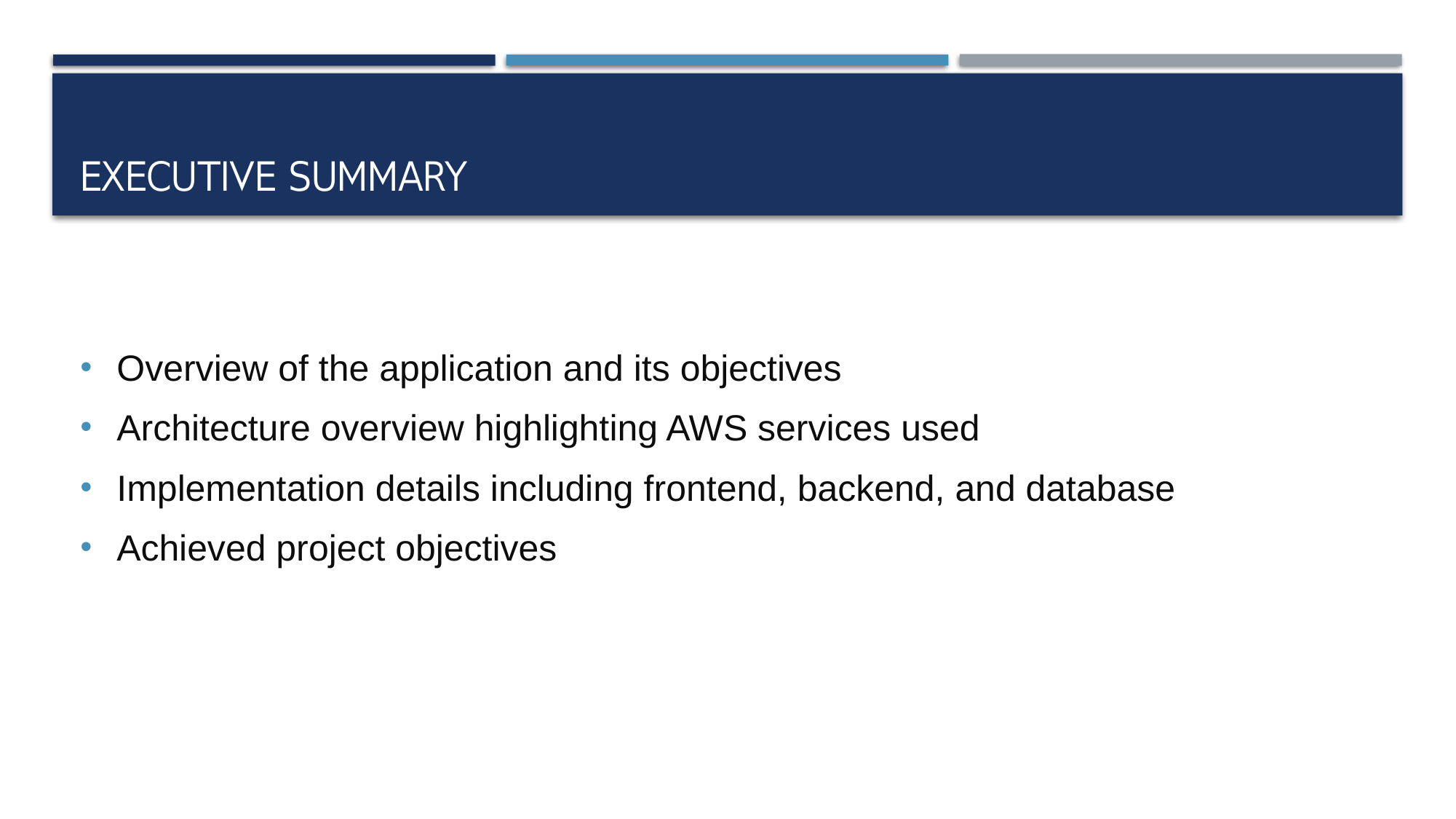

# Executive Summary
Overview of the application and its objectives
Architecture overview highlighting AWS services used
Implementation details including frontend, backend, and database
Achieved project objectives